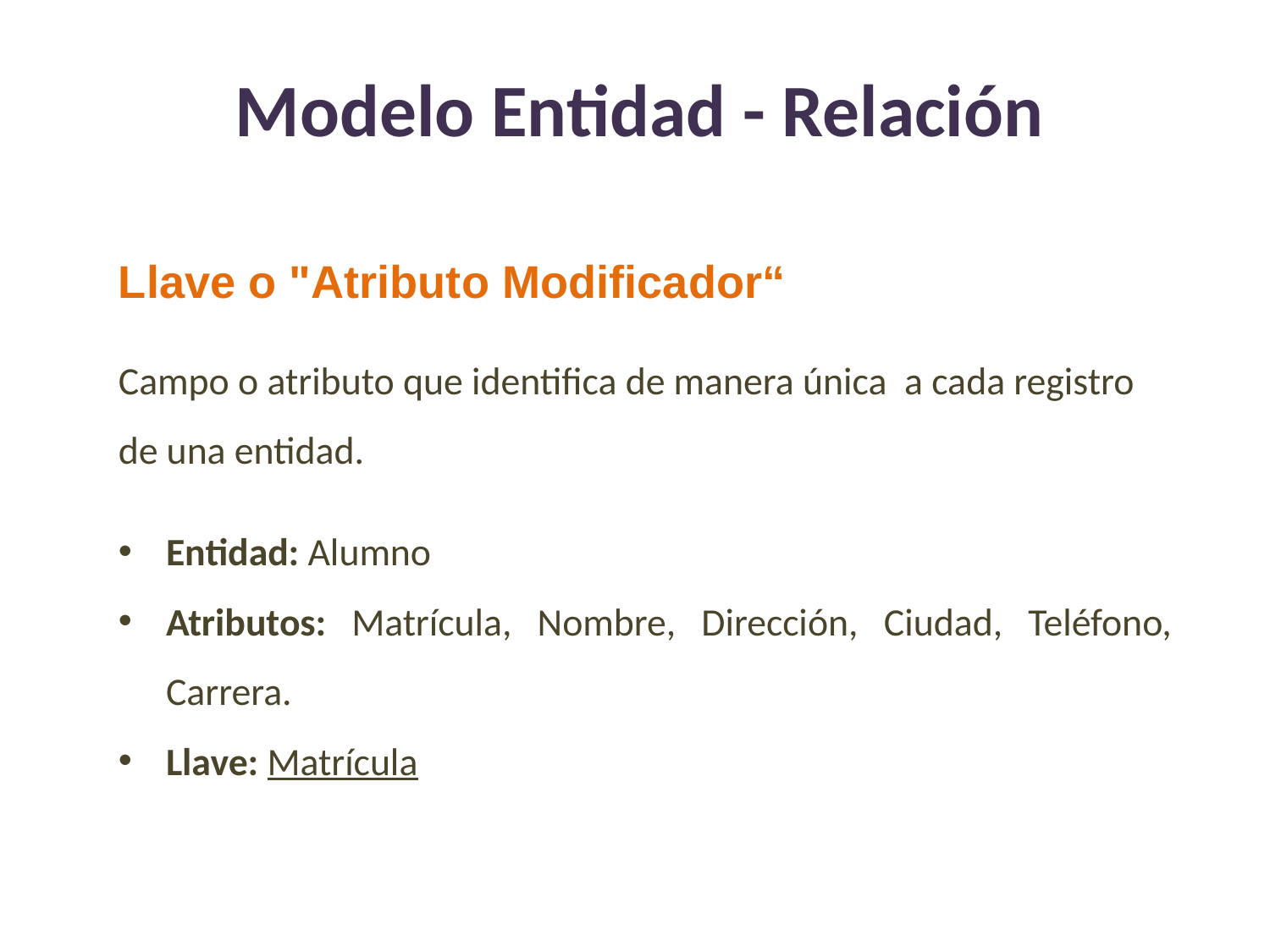

# Modelo Entidad - Relación
Llave o "Atributo Modificador“
Campo o atributo que identifica de manera única  a cada registro de una entidad.

Entidad: Alumno
Atributos: Matrícula, Nombre, Dirección, Ciudad, Teléfono, Carrera.
Llave: Matrícula